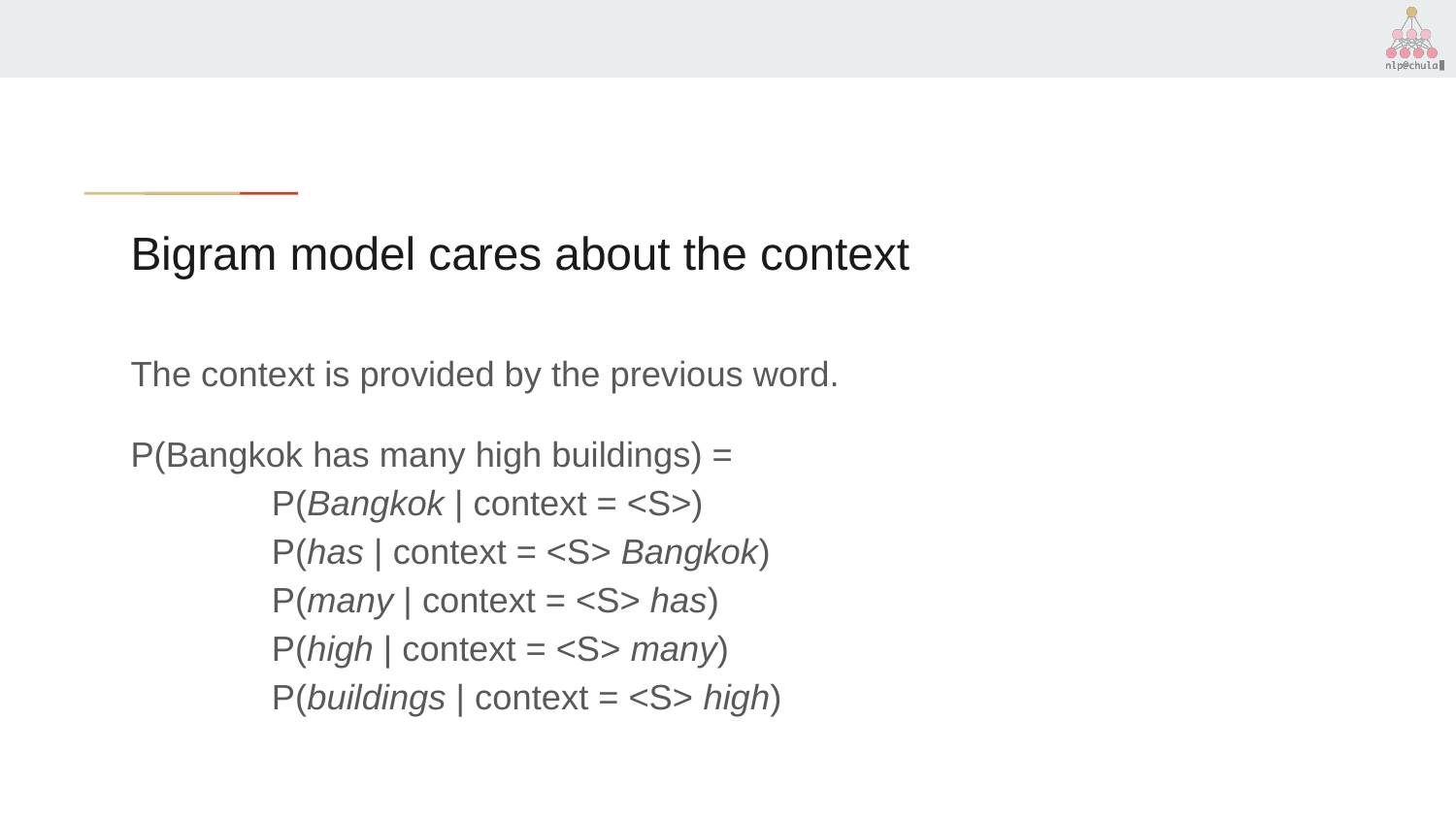

# Bigram model cares about the context
The context is provided by the previous word.
P(Bangkok has many high buildings) =
		P(Bangkok | context = <S>)
		P(has | context = <S> Bangkok)
		P(many | context = <S> has)
		P(high | context = <S> many)
		P(buildings | context = <S> high)